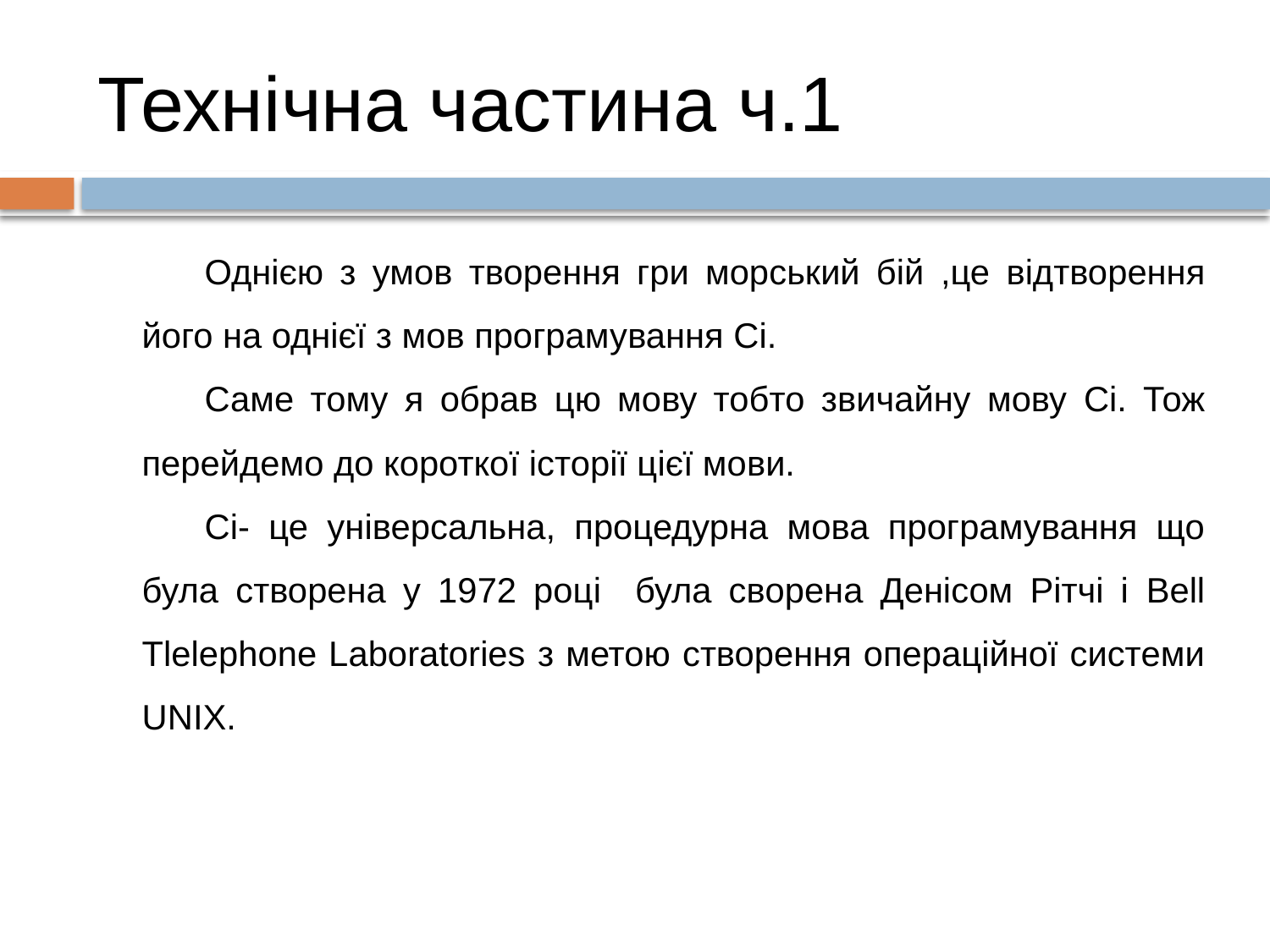

# Технічна частина ч.1
Однією з умов творення гри морський бій ,це відтворення його на однієї з мов програмування Ci.
Саме тому я обрав цю мову тобто звичайну мову Ci. Тож перейдемо до короткої історії цієї мови.
Ci- це універсальна, процедурна мова програмування що була створена у 1972 році  була сворена Денісом Рітчі і Bell Tlelephone Laboratories з метою створення операційної системи UNIX.